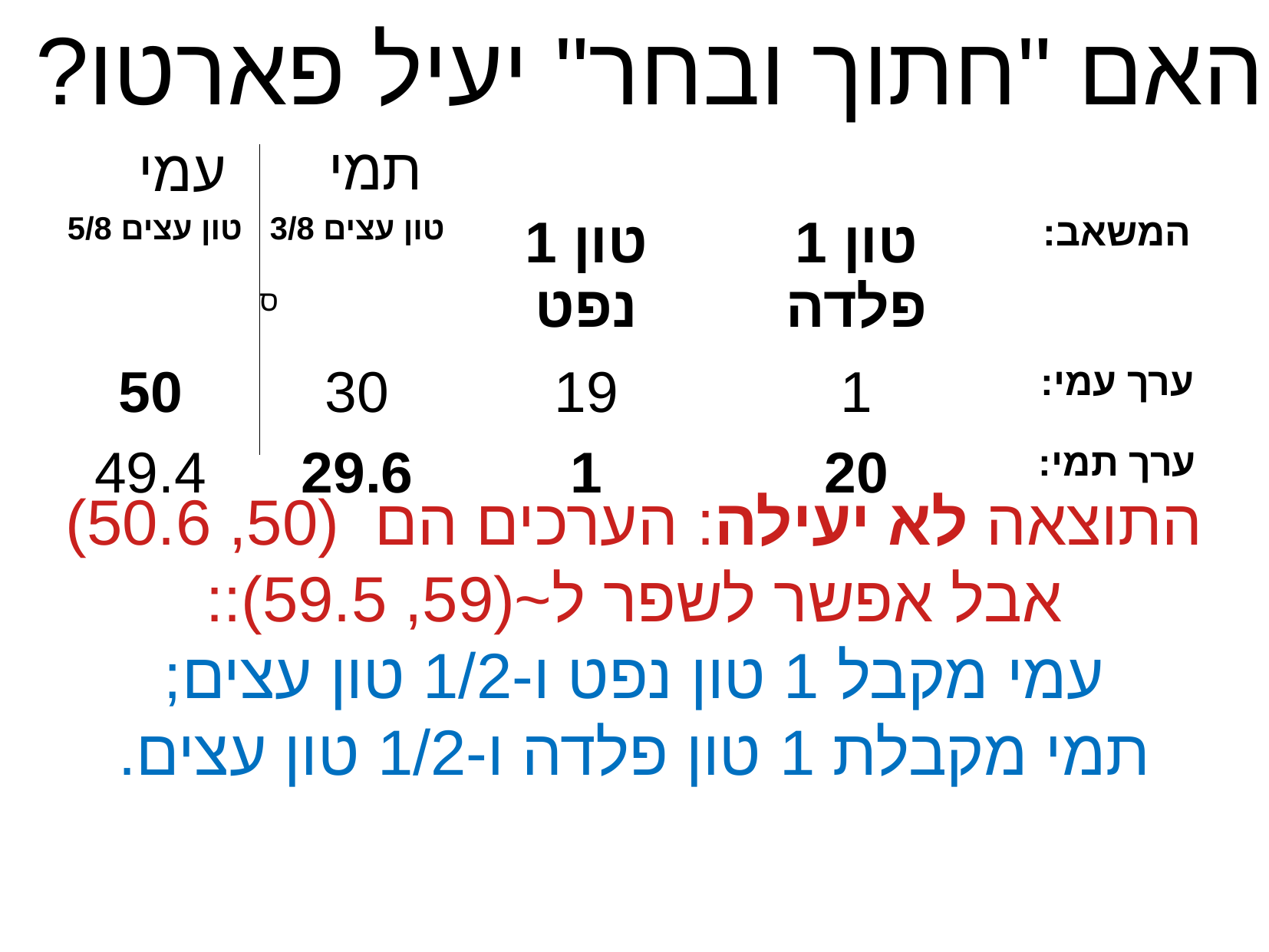

האם "חתוך ובחר" יעיל פארטו?
תמי
עמי
ס
| 5/8 טון עצים | 3/8 טון עצים | 1 טון נפט | 1 טון פלדה | המשאב: |
| --- | --- | --- | --- | --- |
| 50 | 30 | 19 | 1 | ערך עמי: |
| 49.4 | 29.6 | 1 | 20 | ערך תמי: |
התוצאה לא יעילה: הערכים הם  (50, 50.6) אבל אפשר לשפר ל~(59, 59.5)::
עמי מקבל 1 טון נפט ו-1/2 טון עצים;
תמי מקבלת 1 טון פלדה ו-1/2 טון עצים.